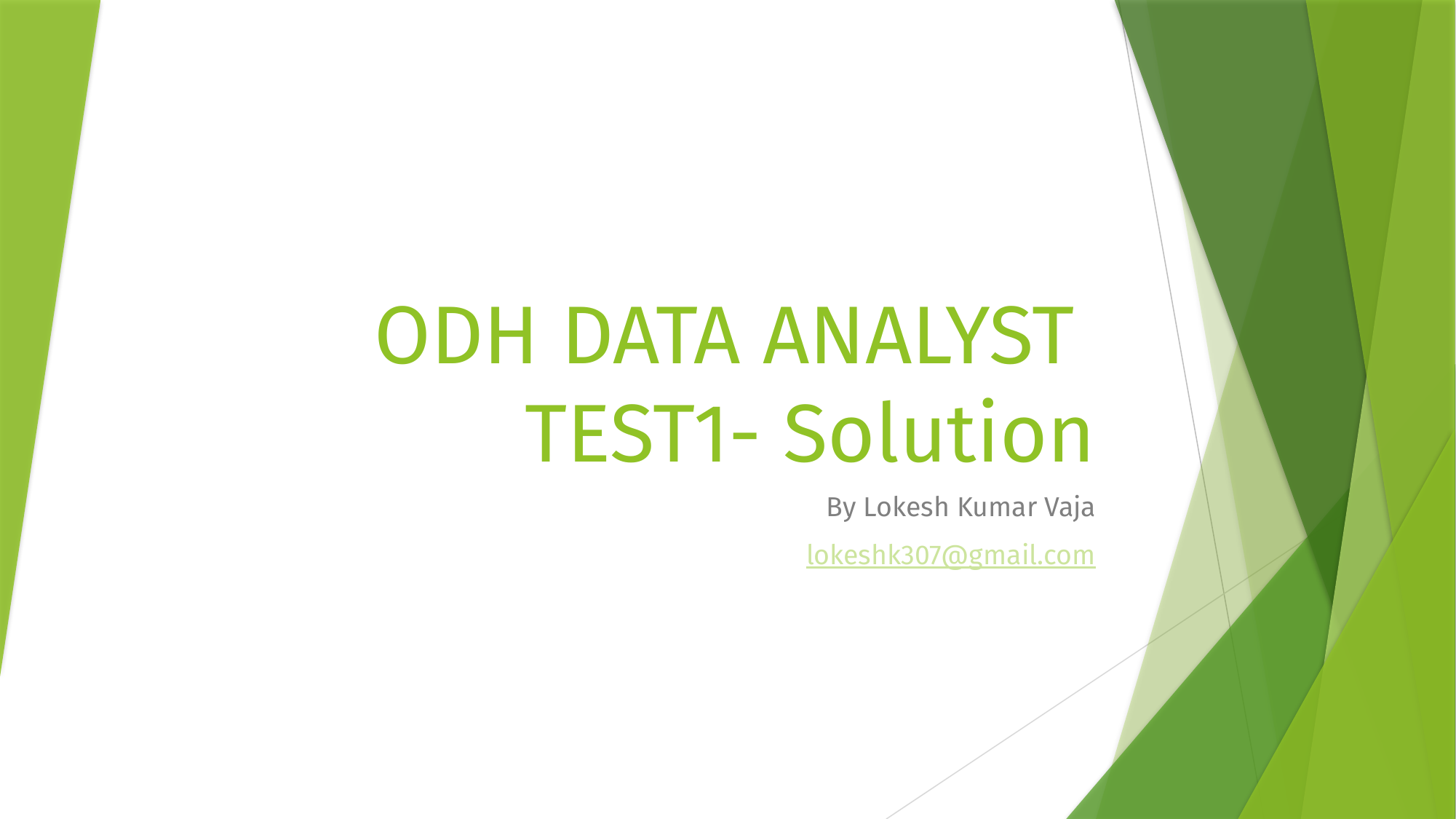

# ODH DATA ANALYST TEST1- Solution
By Lokesh Kumar Vaja
lokeshk307@gmail.com